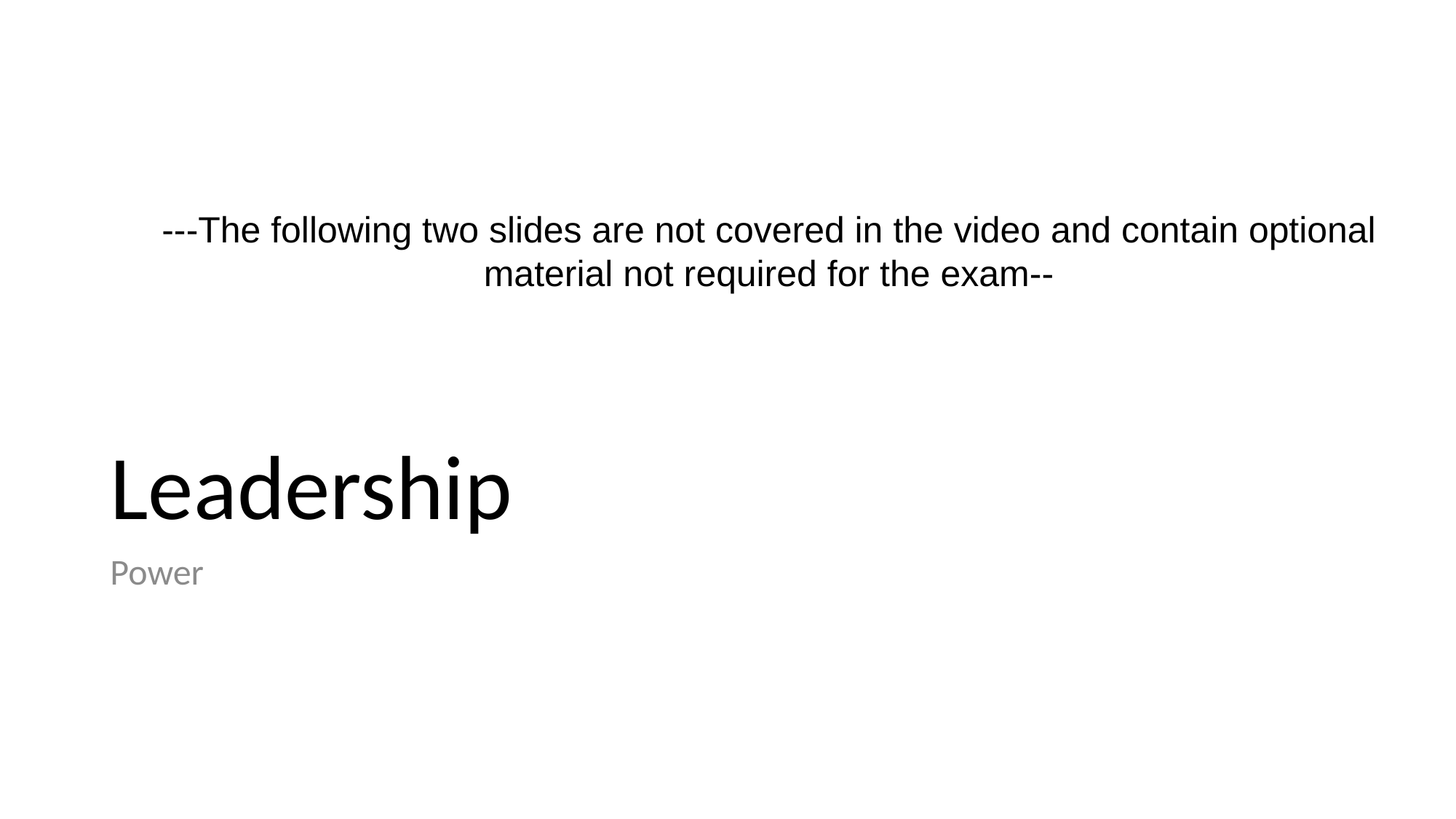

---The following two slides are not covered in the video and contain optional material not required for the exam--
# Leadership
Power